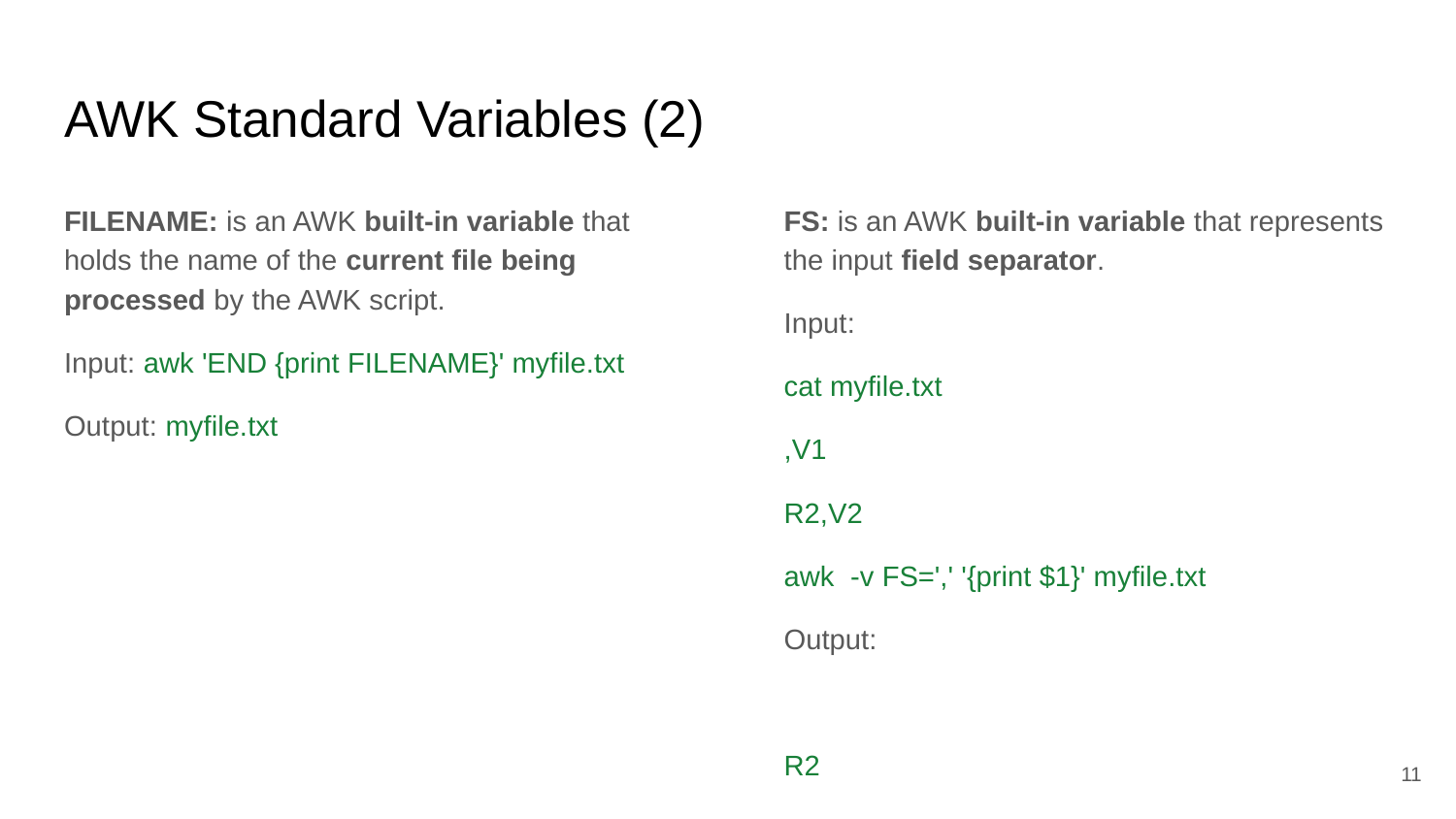

# AWK Standard Variables (2)
FILENAME: is an AWK built-in variable that holds the name of the current file being processed by the AWK script.
Input: awk 'END {print FILENAME}' myfile.txt
Output: myfile.txt
FS: is an AWK built-in variable that represents the input field separator.
Input:
cat myfile.txt
,V1
R2,V2
awk  -v FS=',' '{print $1}' myfile.txt
Output:

R2
11